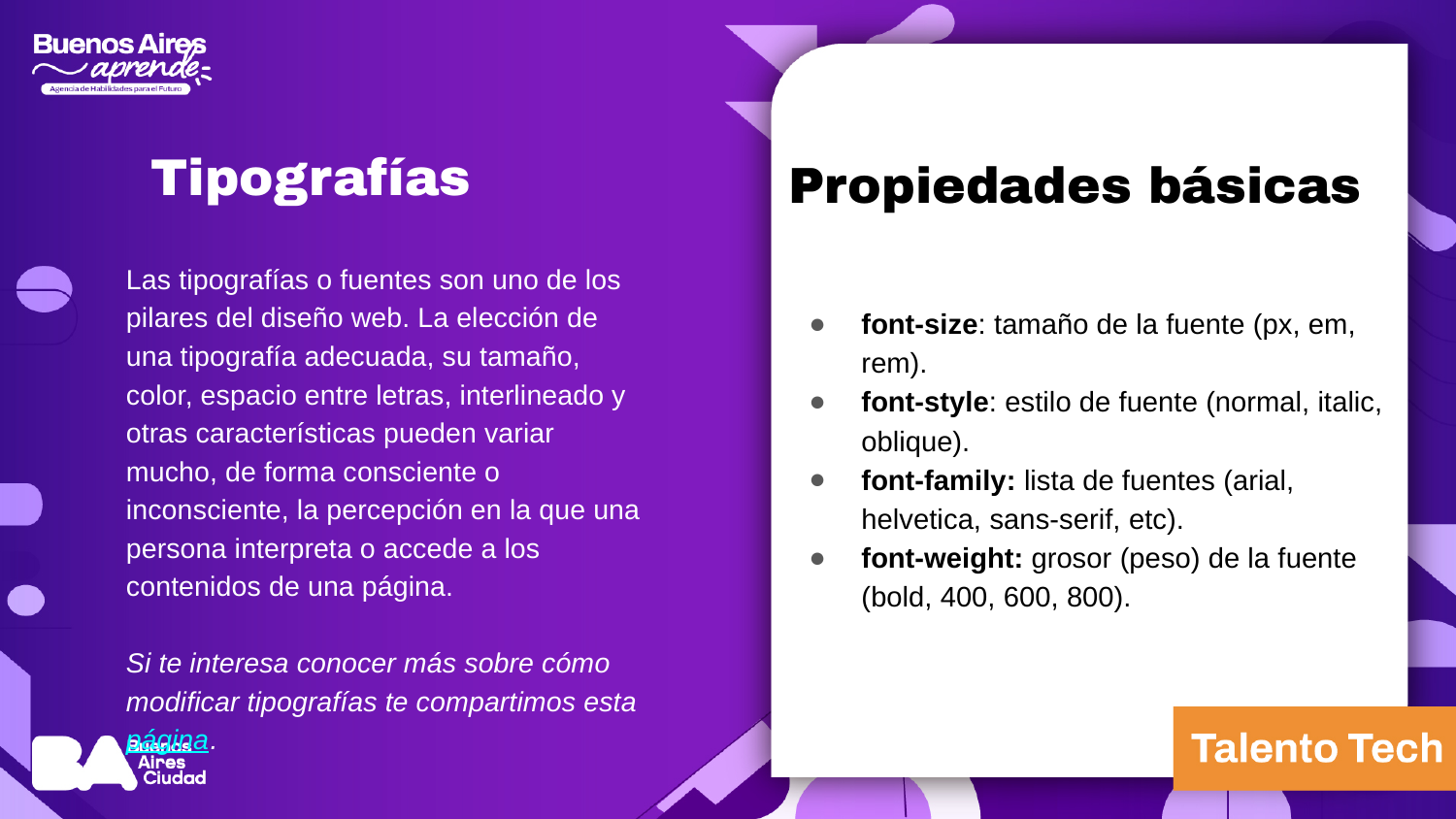

Tipografías
Propiedades básicas

font-size: tamaño de la fuente (px, em, rem).
font-style: estilo de fuente (normal, italic, oblique).
font-family: lista de fuentes (arial, helvetica, sans-serif, etc).
font-weight: grosor (peso) de la fuente (bold, 400, 600, 800).
Las tipografías o fuentes son uno de los pilares del diseño web. La elección de una tipografía adecuada, su tamaño, color, espacio entre letras, interlineado y otras características pueden variar mucho, de forma consciente o inconsciente, la percepción en la que una persona interpreta o accede a los contenidos de una página.

Si te interesa conocer más sobre cómo modificar tipografías te compartimos esta página.